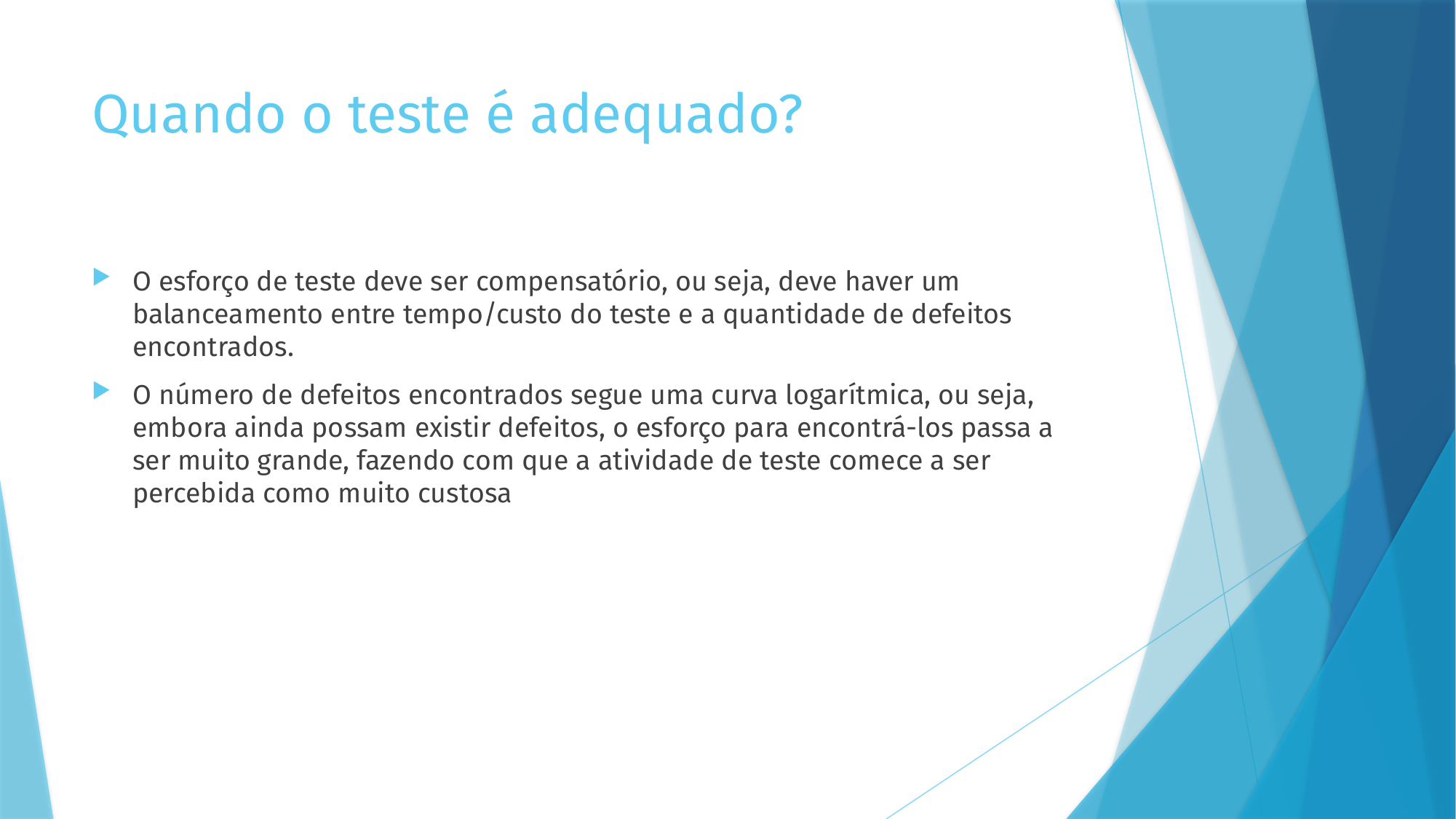

# Quando o teste é adequado?
O esforço de teste deve ser compensatório, ou seja, deve haver um balanceamento entre tempo/custo do teste e a quantidade de defeitos encontrados.
O número de defeitos encontrados segue uma curva logarítmica, ou seja, embora ainda possam existir defeitos, o esforço para encontrá-los passa a ser muito grande, fazendo com que a atividade de teste comece a ser percebida como muito custosa